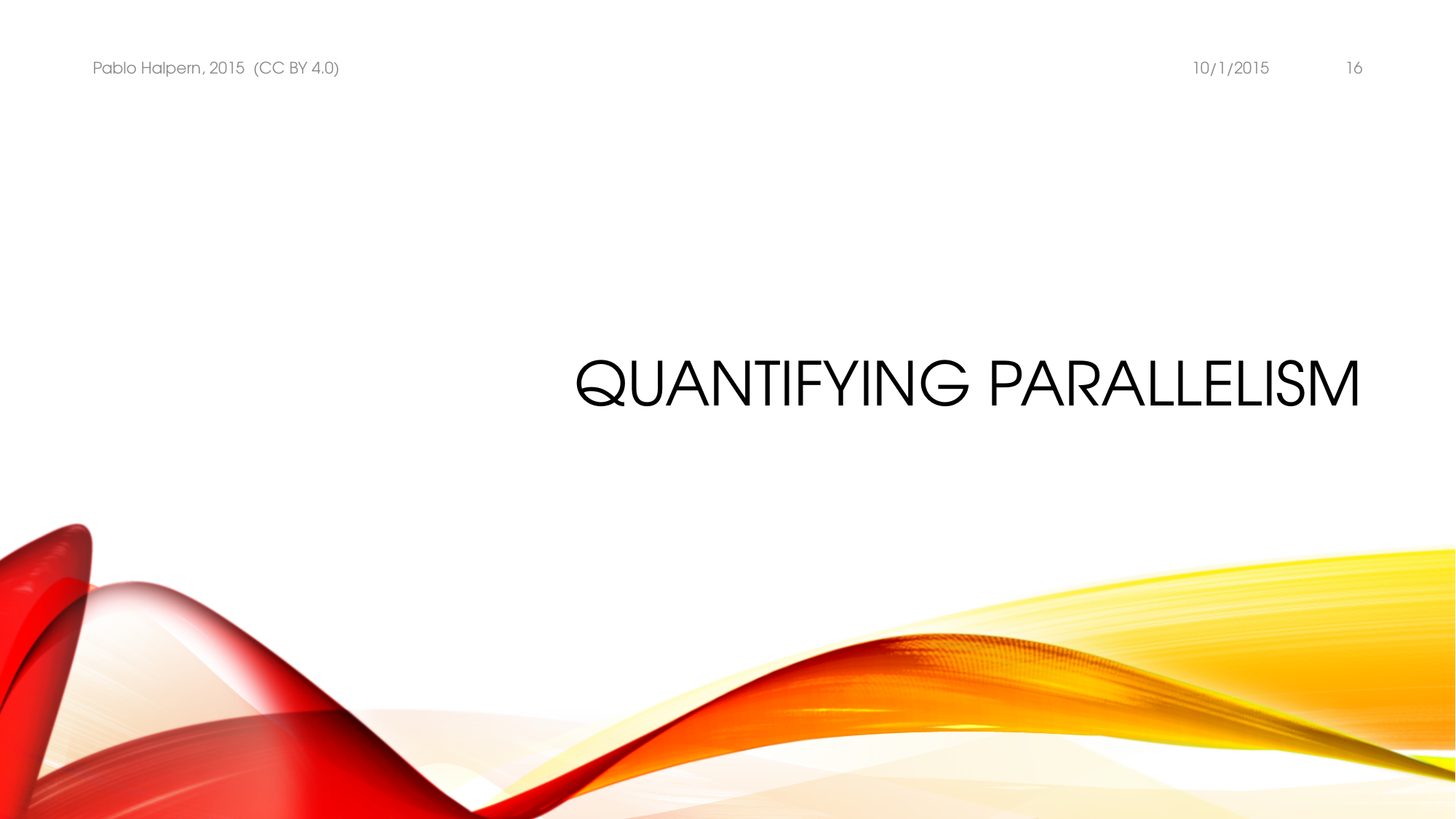

10/1/2015
16
Pablo Halpern, 2015  (CC BY 4.0)
# Quantifying Parallelism